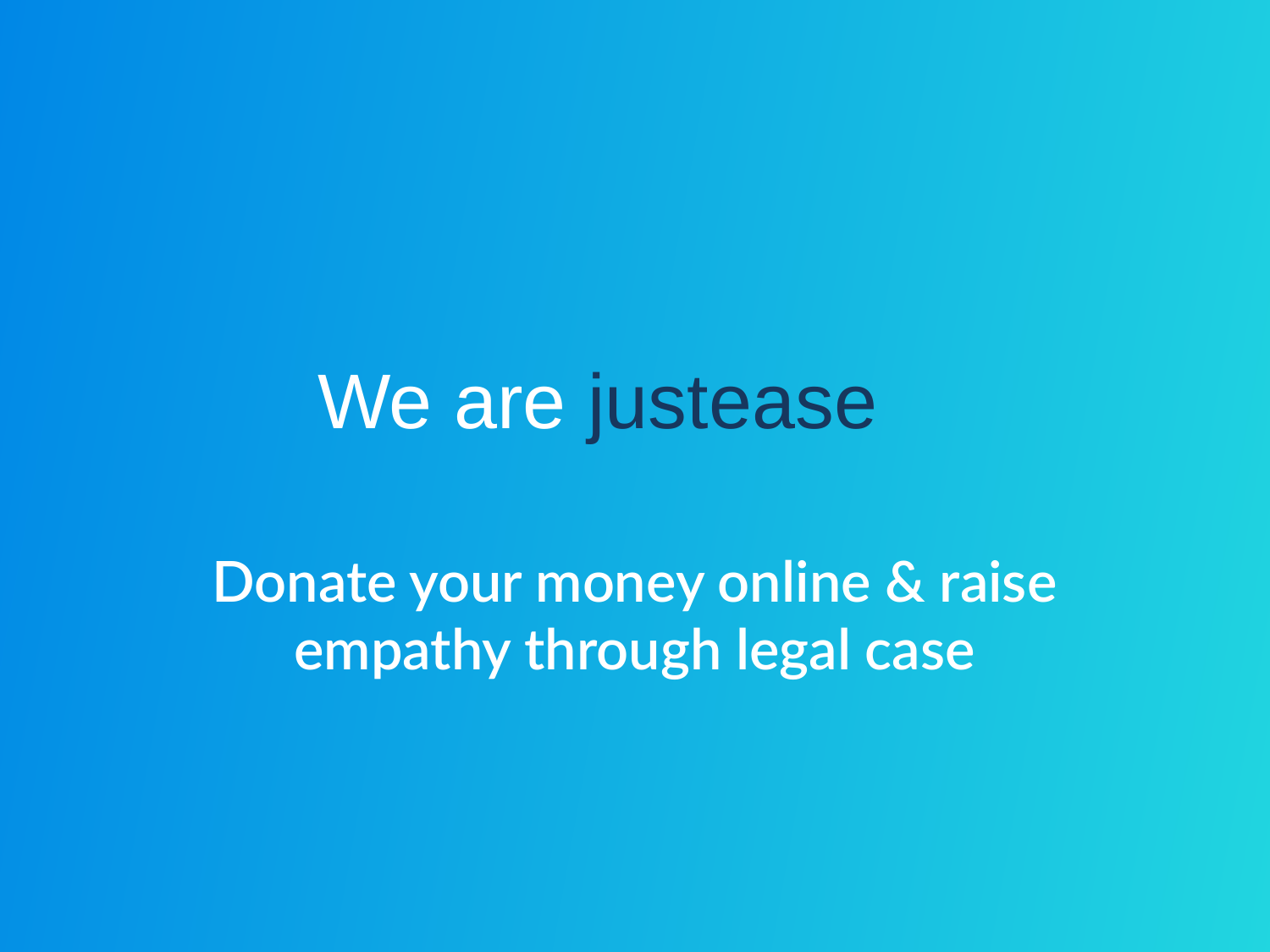

# We are justease
Donate your money online & raise empathy through legal case